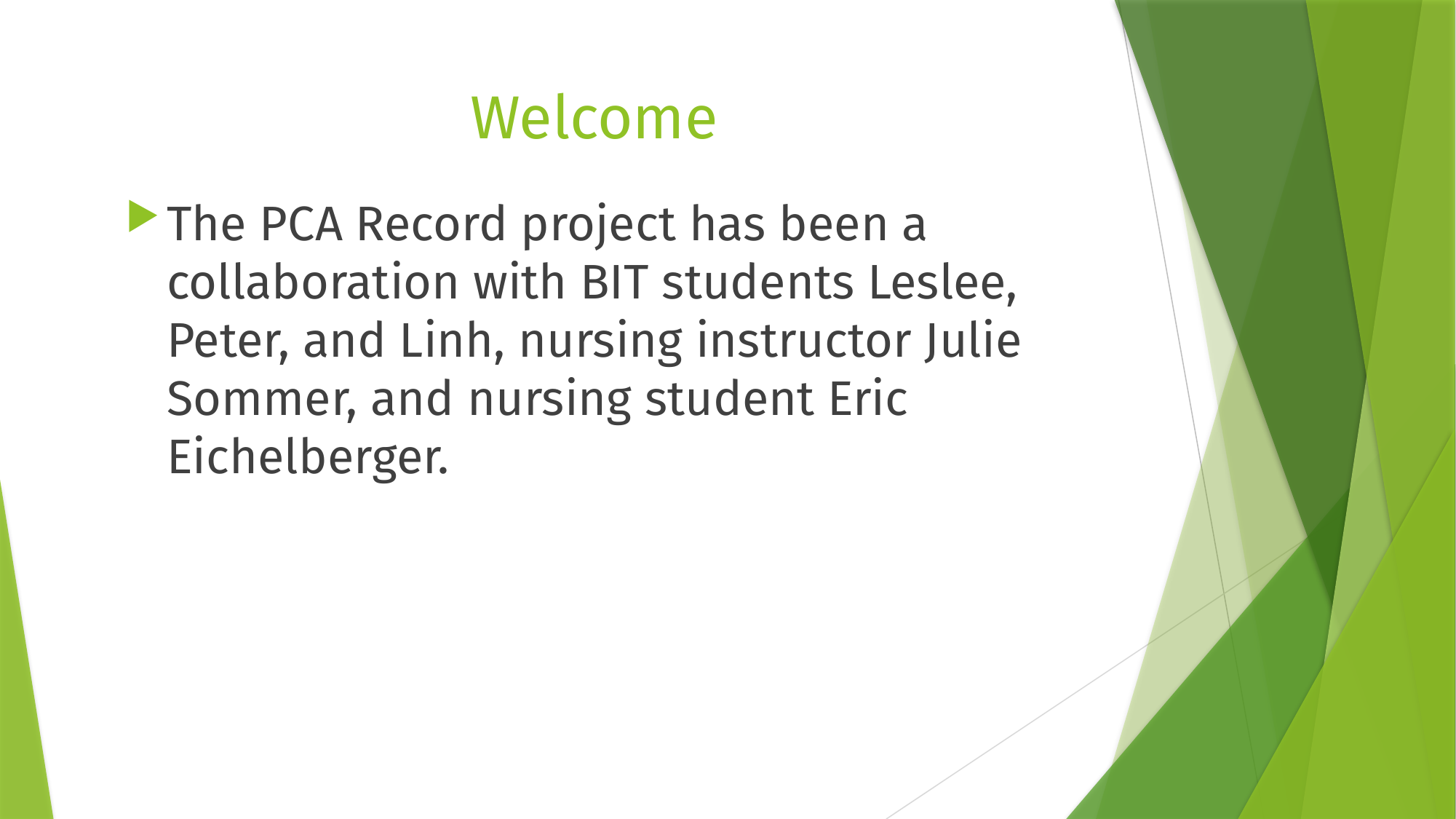

# Welcome
The PCA Record project has been a collaboration with BIT students Leslee, Peter, and Linh, nursing instructor Julie Sommer, and nursing student Eric Eichelberger.